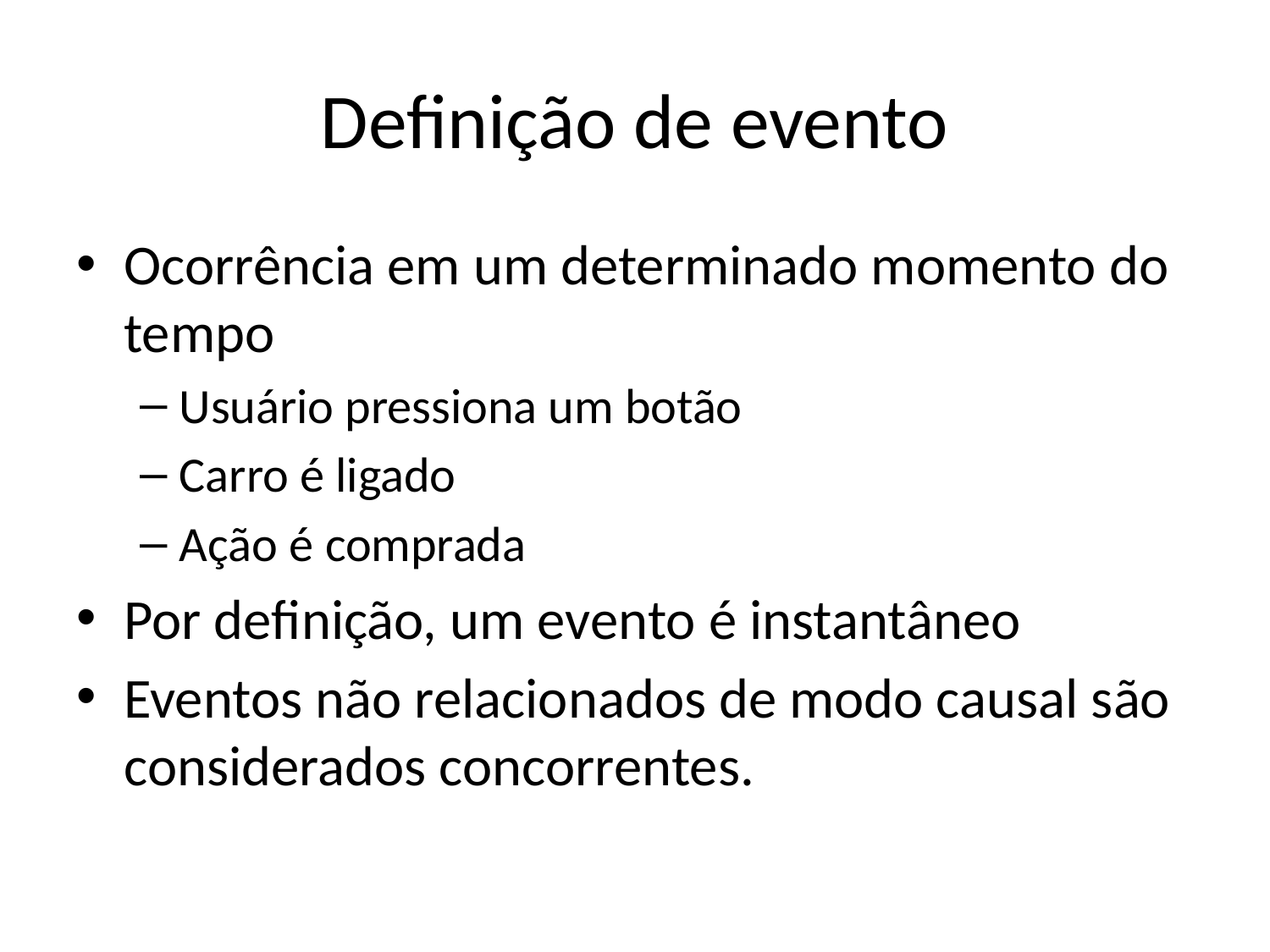

# Definição de evento
Ocorrência em um determinado momento do tempo
Usuário pressiona um botão
Carro é ligado
Ação é comprada
Por definição, um evento é instantâneo
Eventos não relacionados de modo causal são considerados concorrentes.